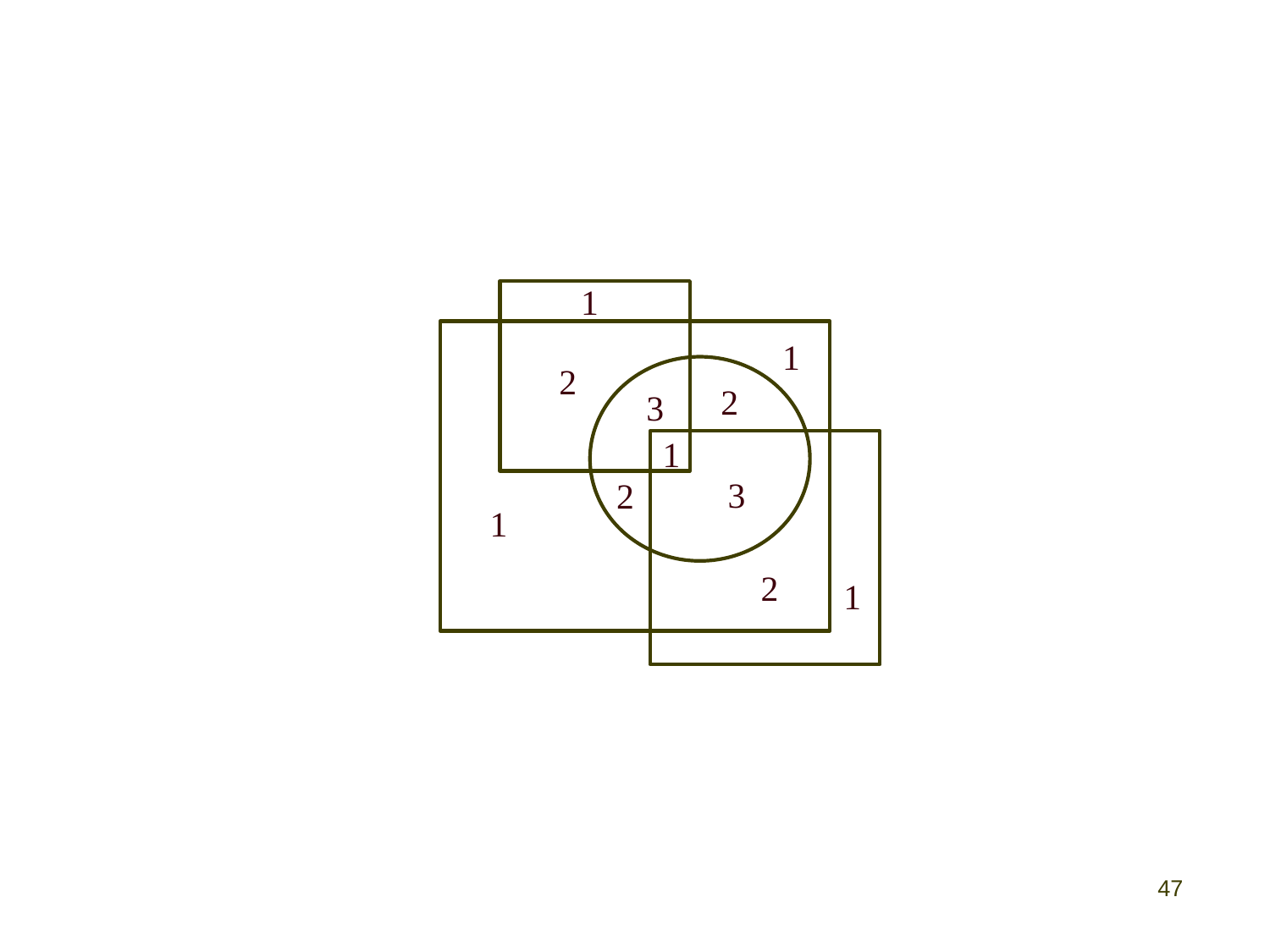

1

1
2

2
3
1

3
2
1
2
1
47